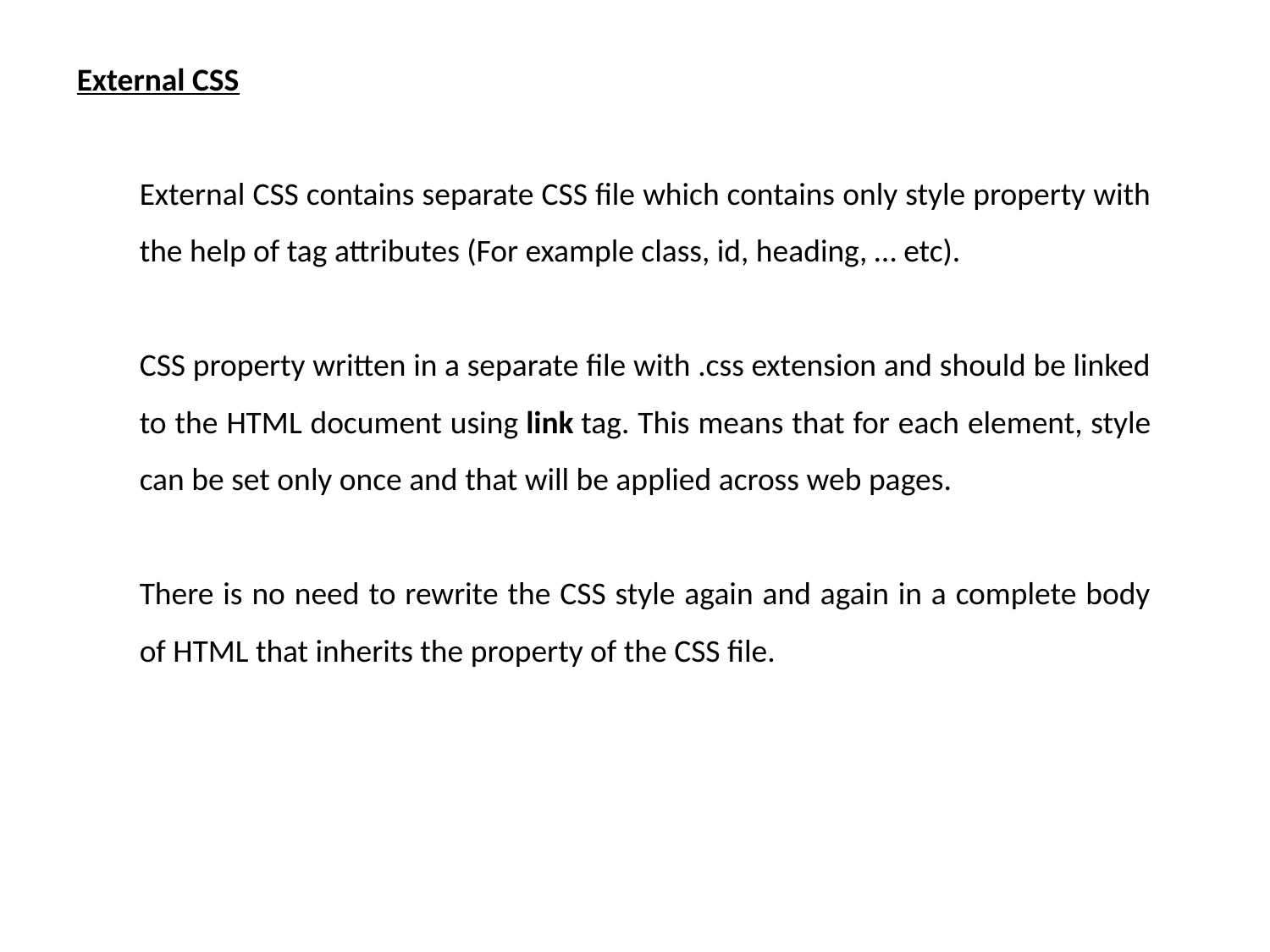

External CSS
External CSS contains separate CSS file which contains only style property with the help of tag attributes (For example class, id, heading, … etc).

CSS property written in a separate file with .css extension and should be linked to the HTML document using link tag. This means that for each element, style can be set only once and that will be applied across web pages.

There is no need to rewrite the CSS style again and again in a complete body of HTML that inherits the property of the CSS file.